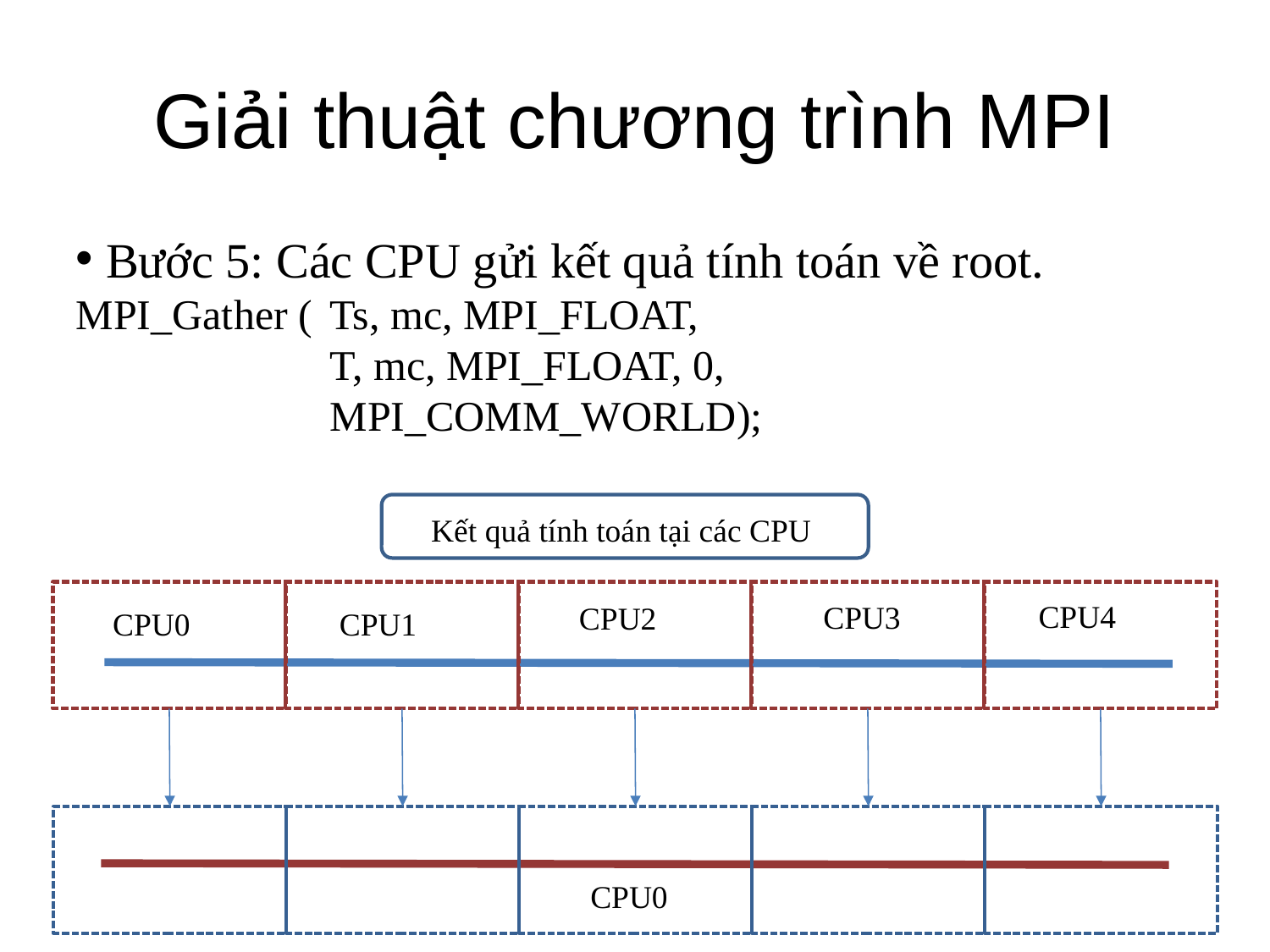

Giải thuật chương trình MPI
Bước 5: Các CPU gửi kết quả tính toán về root.
MPI_Gather (	Ts, mc, MPI_FLOAT,
		T, mc, MPI_FLOAT, 0,
		MPI_COMM_WORLD);

Kết quả tính toán tại các CPU

CPU4
CPU3
CPU2
CPU0
CPU1

CPU0